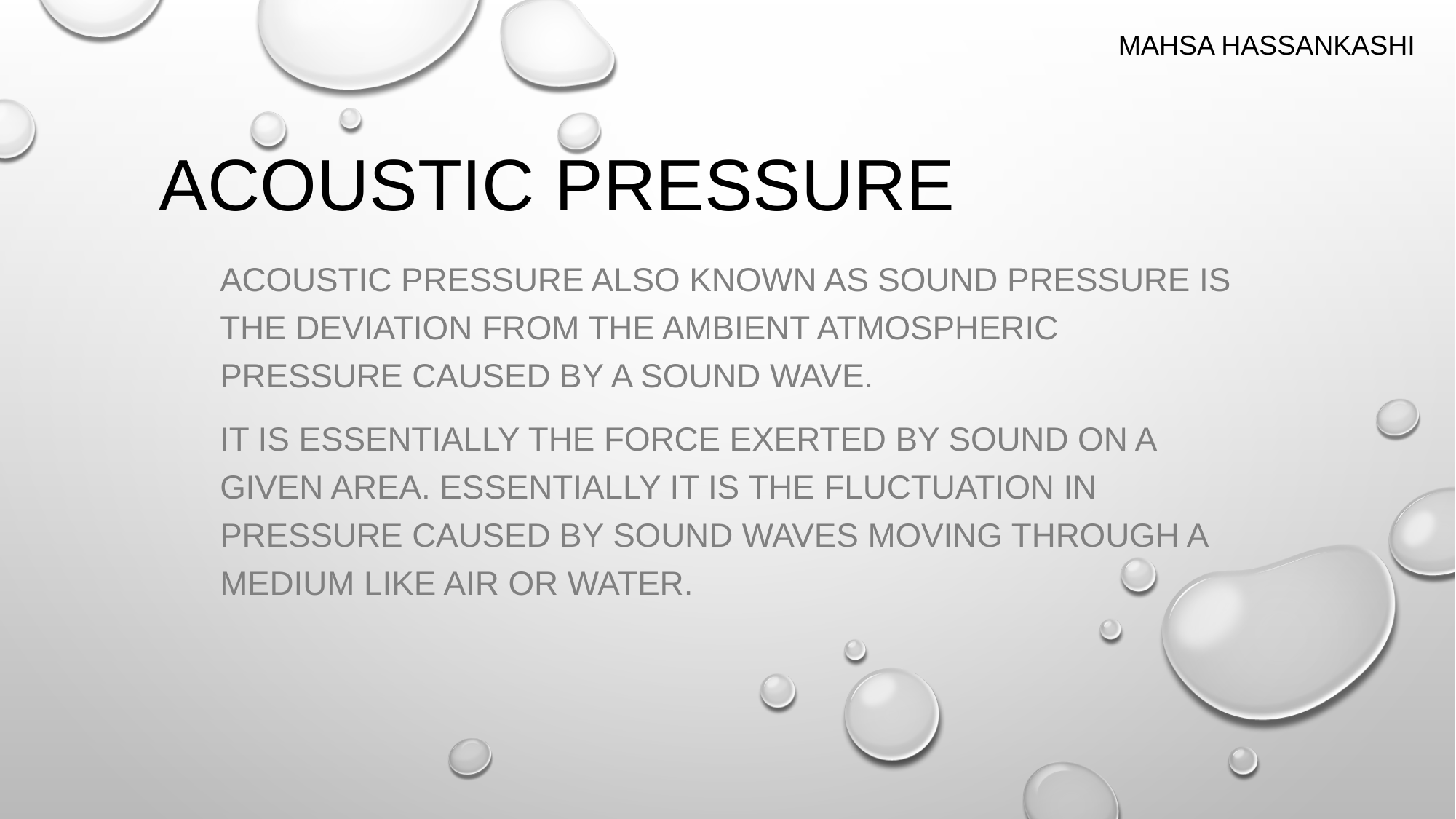

MAHSA HASSANKASHI
# Acoustic Pressure
Acoustic pressure also known as sound pressure is the deviation from the ambient atmospheric pressure caused by a sound wave.
It is essentially the force exerted by sound on a given area. Essentially it is the fluctuation in pressure caused by sound waves moving through a medium like air or water.